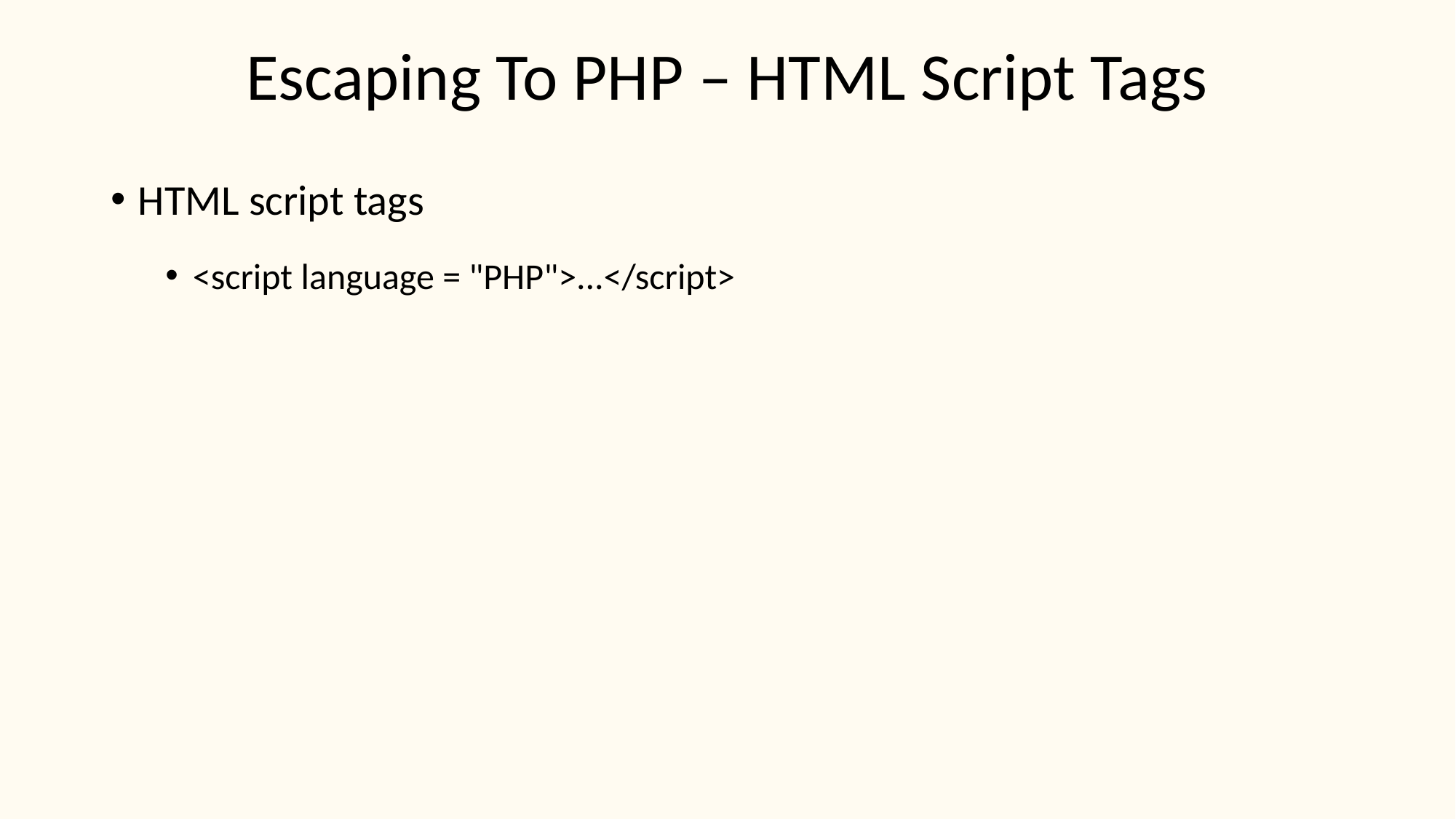

# Escaping To PHP – HTML Script Tags
HTML script tags
<script language = "PHP">...</script>